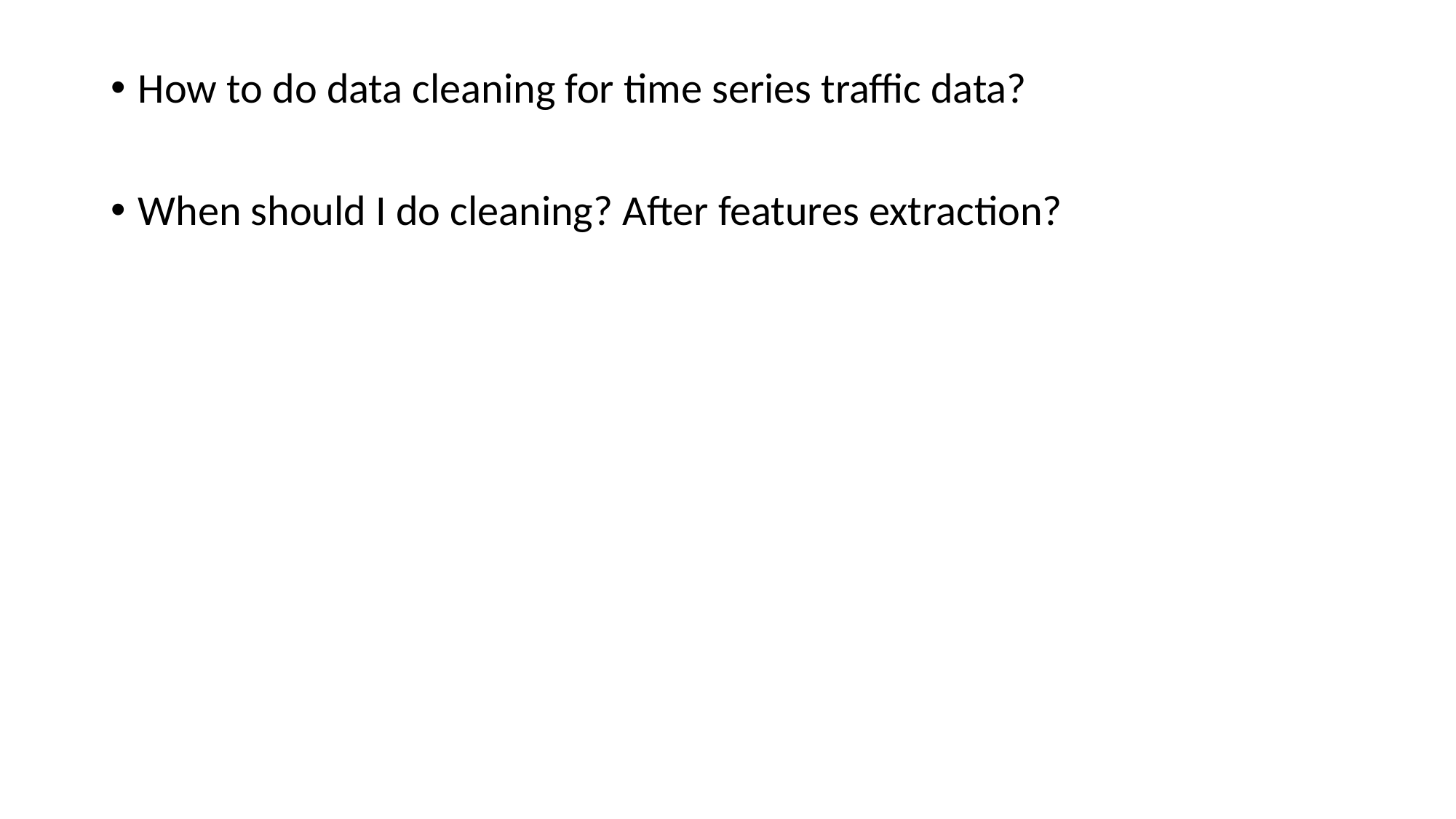

How to do data cleaning for time series traffic data?

When should I do cleaning? After features extraction?